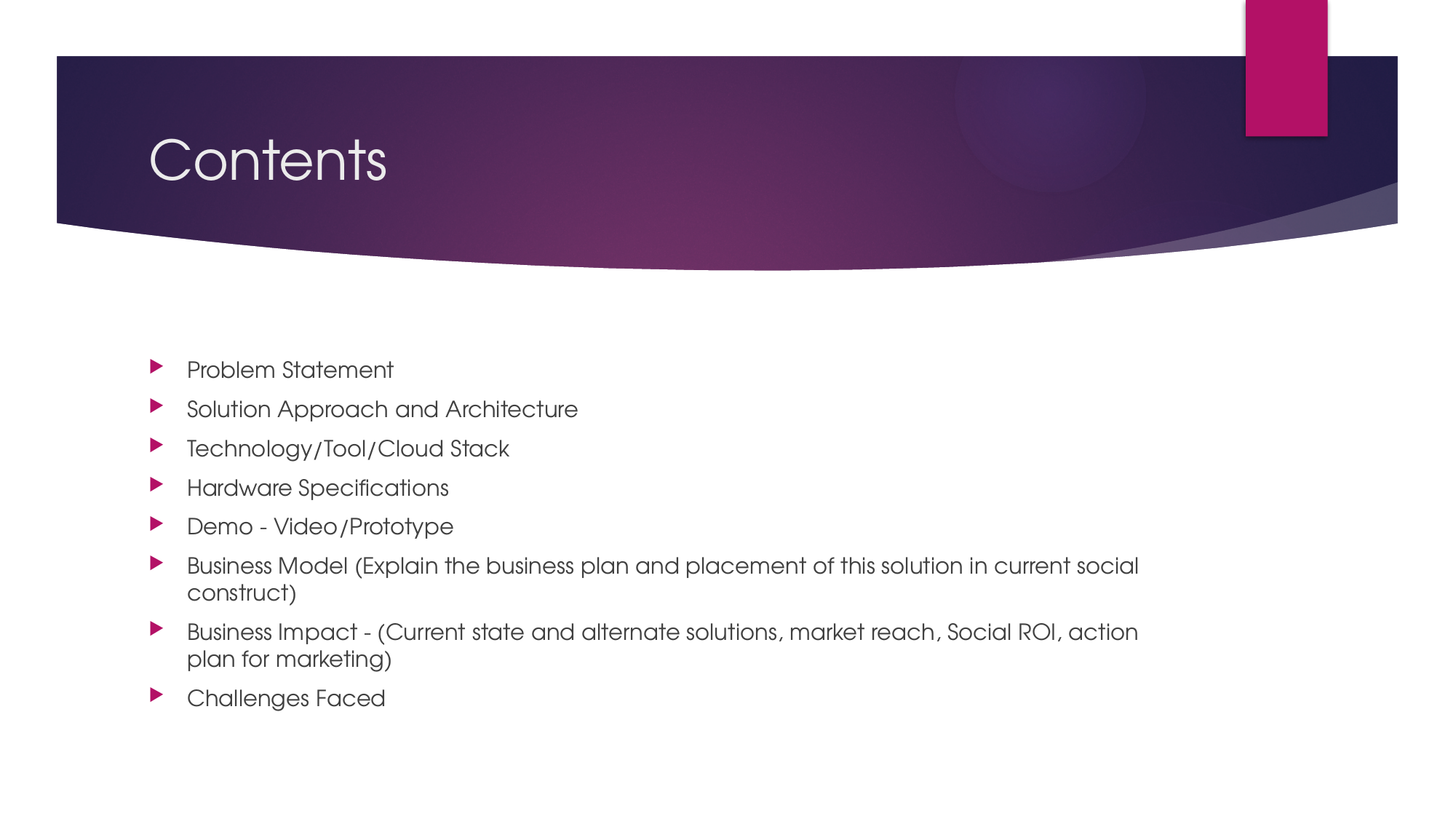

# Contents

Problem Statement
Solution Approach and Architecture
Technology/Tool/Cloud Stack
Hardware Specifications
Demo - Video/Prototype
Business Model (Explain the business plan and placement of this solution in current social construct)
Business Impact - (Current state and alternate solutions, market reach, Social ROI, action plan for marketing)
Challenges Faced